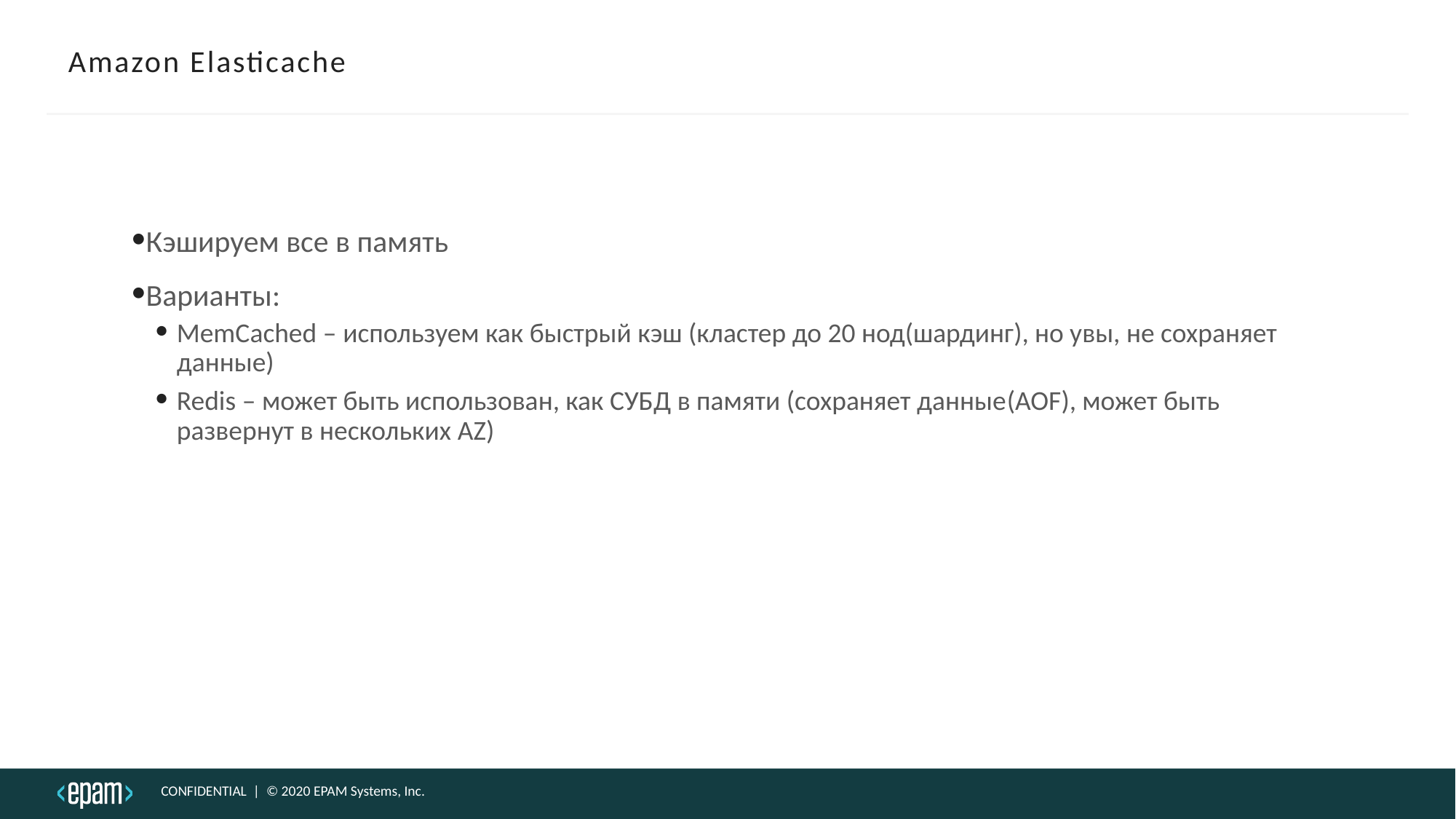

# Amazon Elasticache
Кэшируем все в память
Варианты:
MemCached – используем как быстрый кэш (кластер до 20 нод(шардинг), но увы, не сохраняет данные)
Redis – может быть использован, как СУБД в памяти (сохраняет данные(AOF), может быть развернут в нескольких AZ)